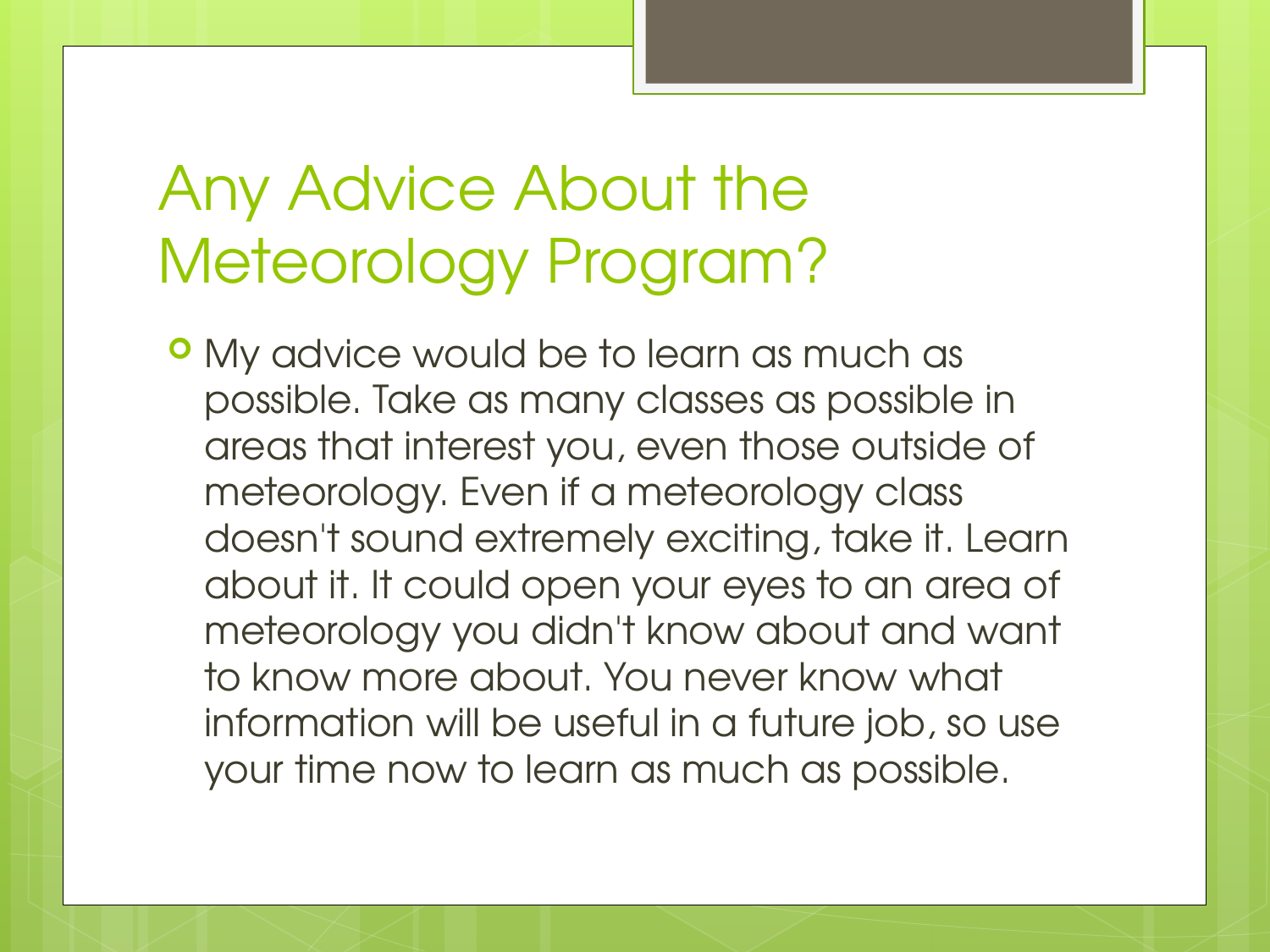

# Any Advice About the Meteorology Program?
My advice would be to learn as much as possible. Take as many classes as possible in areas that interest you, even those outside of meteorology. Even if a meteorology class doesn't sound extremely exciting, take it. Learn about it. It could open your eyes to an area of meteorology you didn't know about and want to know more about. You never know what information will be useful in a future job, so use your time now to learn as much as possible.